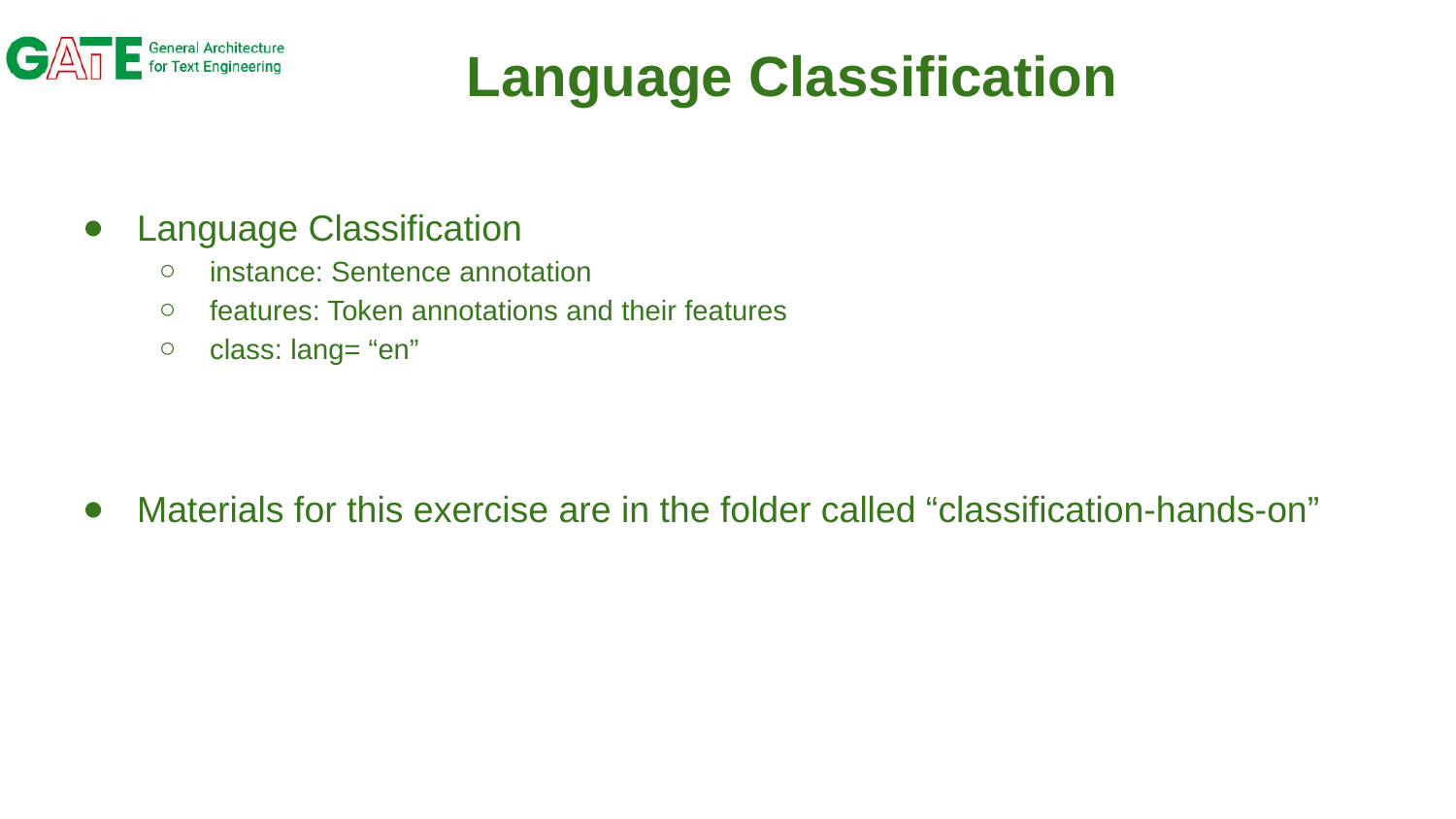

# Language Classification
Language Classification
instance: Sentence annotation
features: Token annotations and their features
class: lang= “en”

Materials for this exercise are in the folder called “classification-hands-on”